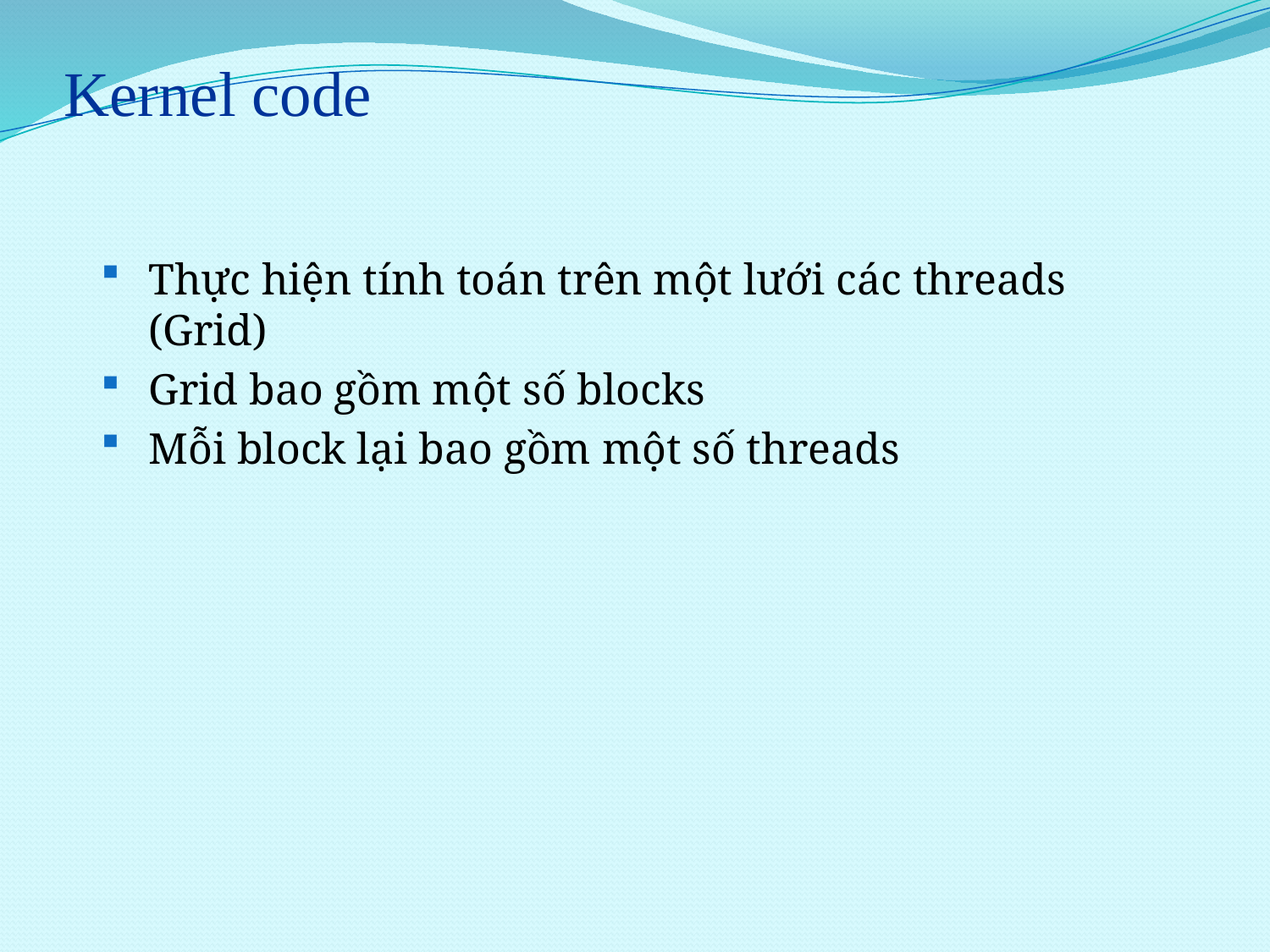

# Kernel code
Thực hiện tính toán trên một lưới các threads (Grid)
Grid bao gồm một số blocks
Mỗi block lại bao gồm một số threads